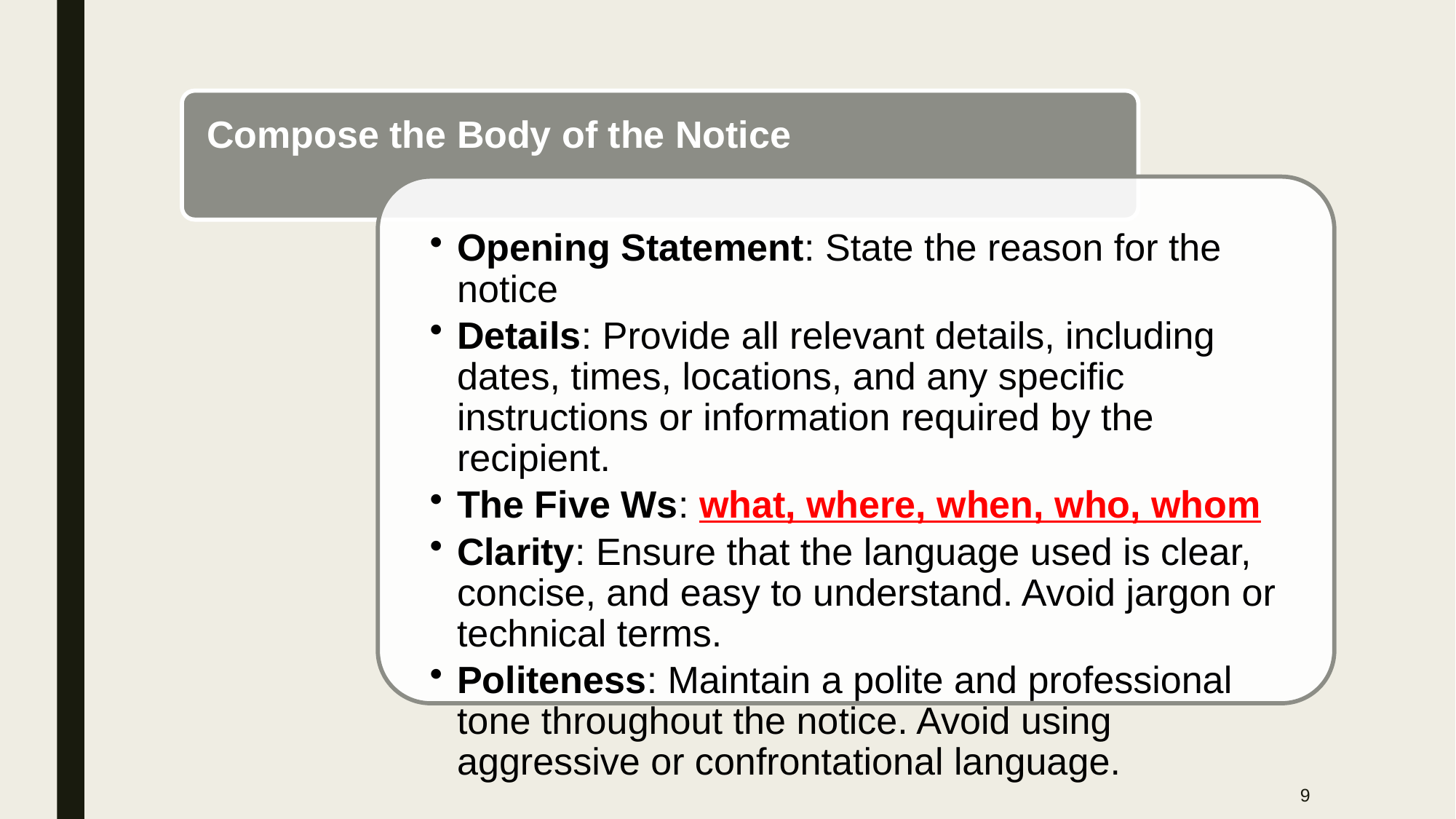

Compose the Body of the Notice
Opening Statement: State the reason for the notice
Details: Provide all relevant details, including dates, times, locations, and any specific instructions or information required by the recipient.
The Five Ws: what, where, when, who, whom
Clarity: Ensure that the language used is clear, concise, and easy to understand. Avoid jargon or technical terms.
Politeness: Maintain a polite and professional tone throughout the notice. Avoid using aggressive or confrontational language.
9